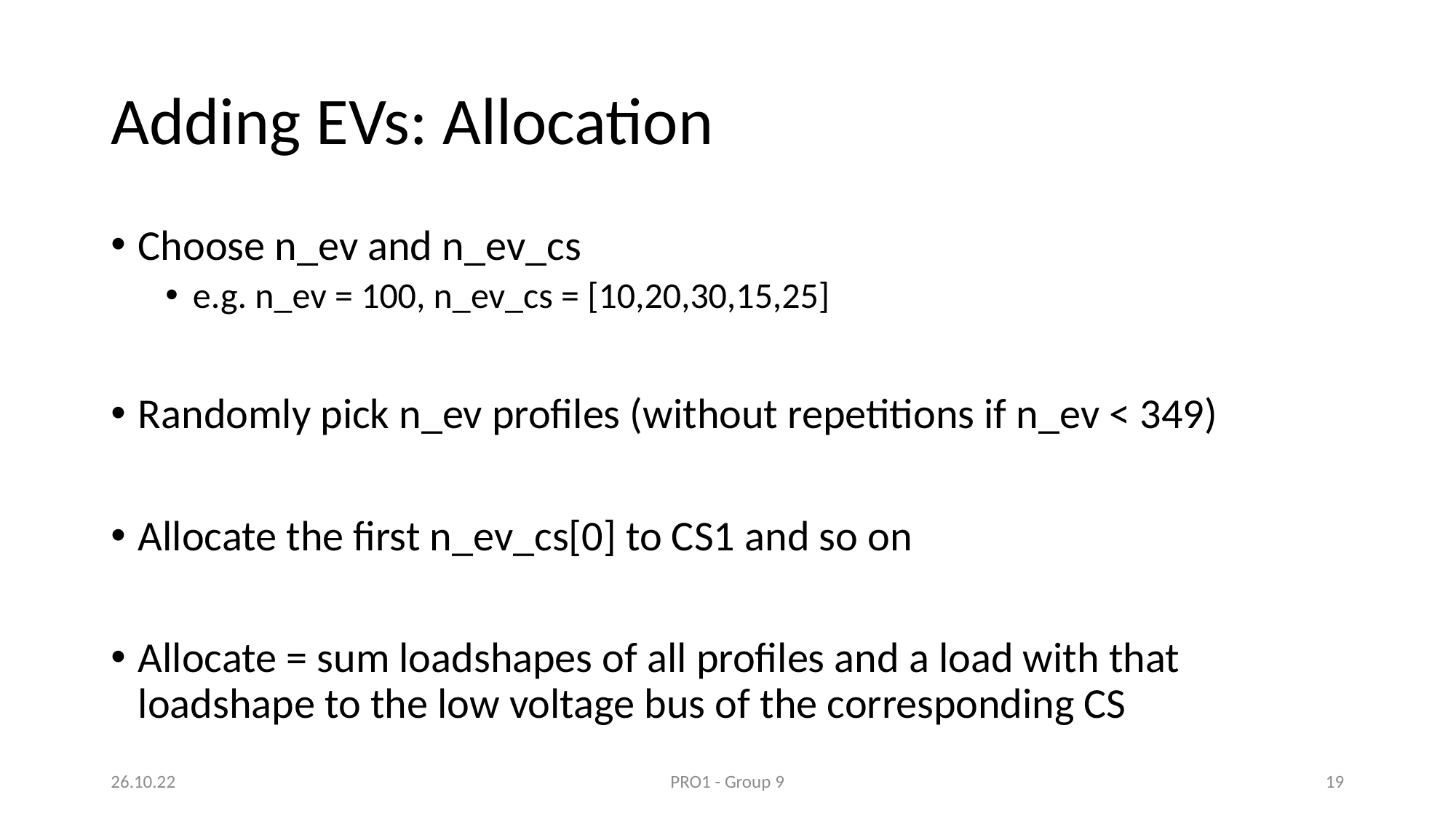

# Adding EVs: Allocation
Choose n_ev and n_ev_cs
e.g. n_ev = 100, n_ev_cs = [10,20,30,15,25]

Randomly pick n_ev profiles (without repetitions if n_ev < 349)

Allocate the first n_ev_cs[0] to CS1 and so on

Allocate = sum loadshapes of all profiles and a load with that loadshape to the low voltage bus of the corresponding CS
26.10.22
PRO1 - Group 9
19